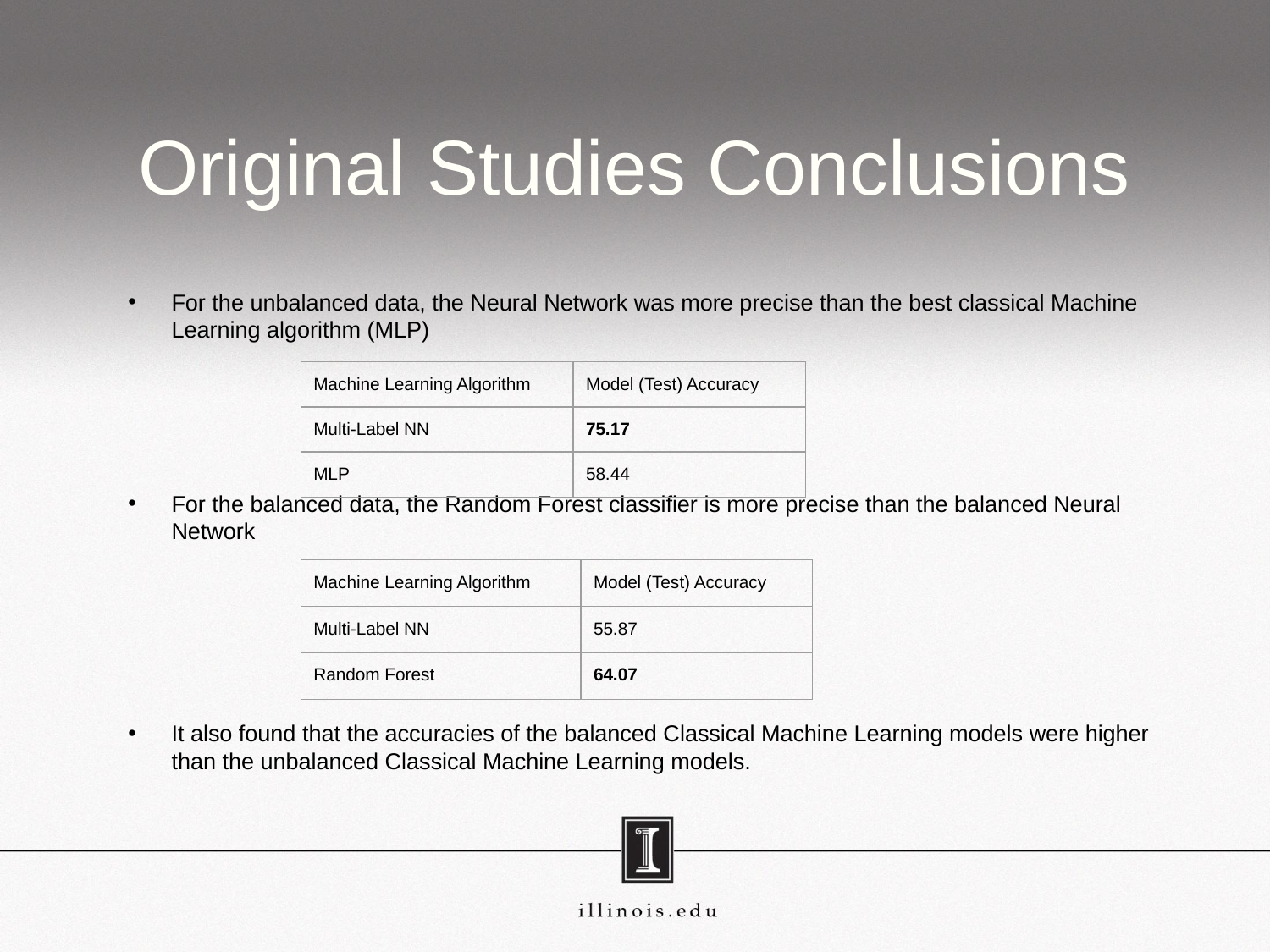

# Original Studies Conclusions
For the unbalanced data, the Neural Network was more precise than the best classical Machine Learning algorithm (MLP)

For the balanced data, the Random Forest classifier is more precise than the balanced Neural Network

It also found that the accuracies of the balanced Classical Machine Learning models were higher than the unbalanced Classical Machine Learning models.
| Machine Learning Algorithm | Model (Test) Accuracy |
| --- | --- |
| Multi-Label NN | 75.17 |
| MLP | 58.44 |
| Machine Learning Algorithm | Model (Test) Accuracy |
| --- | --- |
| Multi-Label NN | 55.87 |
| Random Forest | 64.07 |